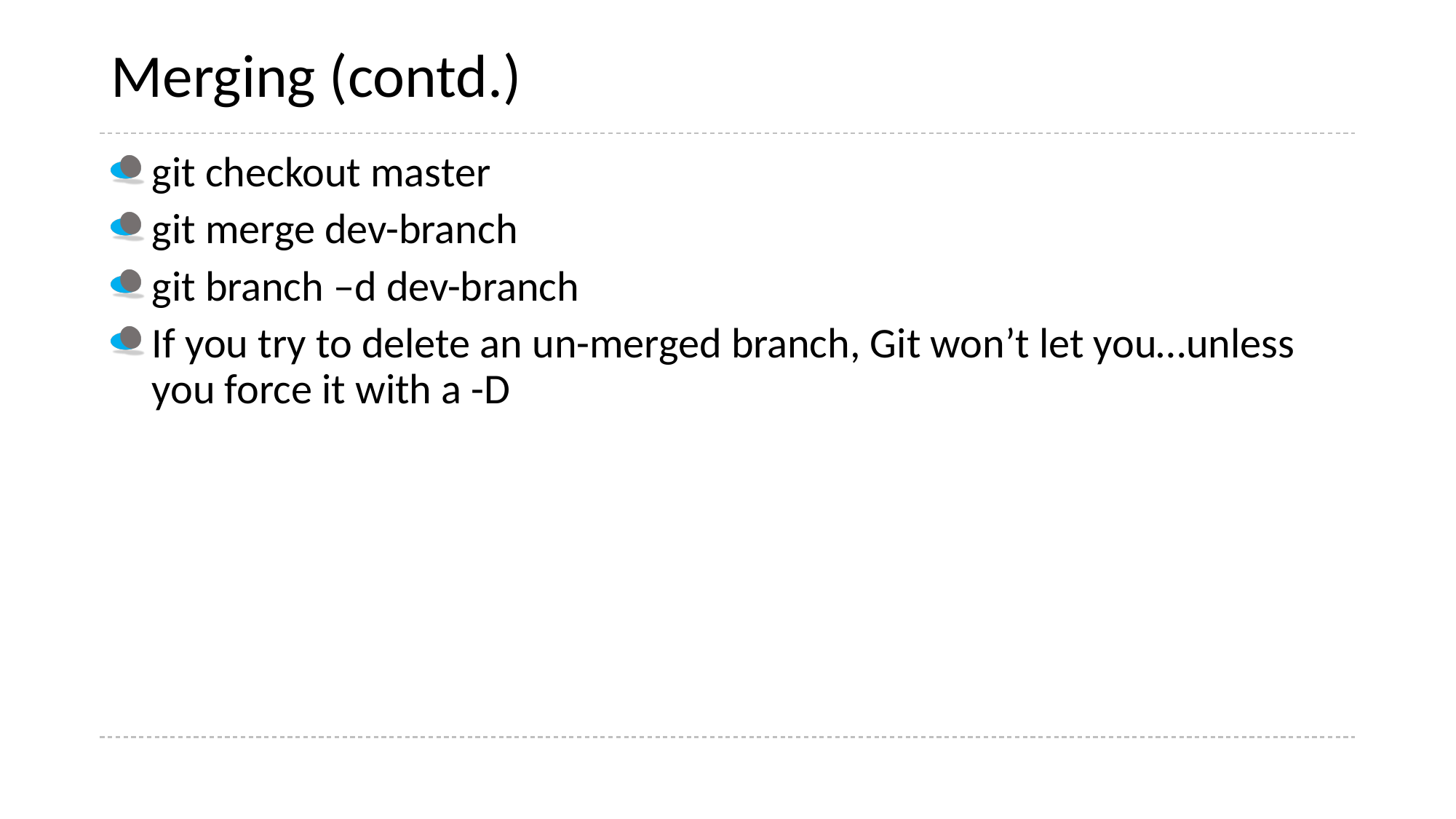

# Merging (contd.)
git checkout master
git merge dev-branch
git branch –d dev-branch
If you try to delete an un-merged branch, Git won’t let you…unless you force it with a -D